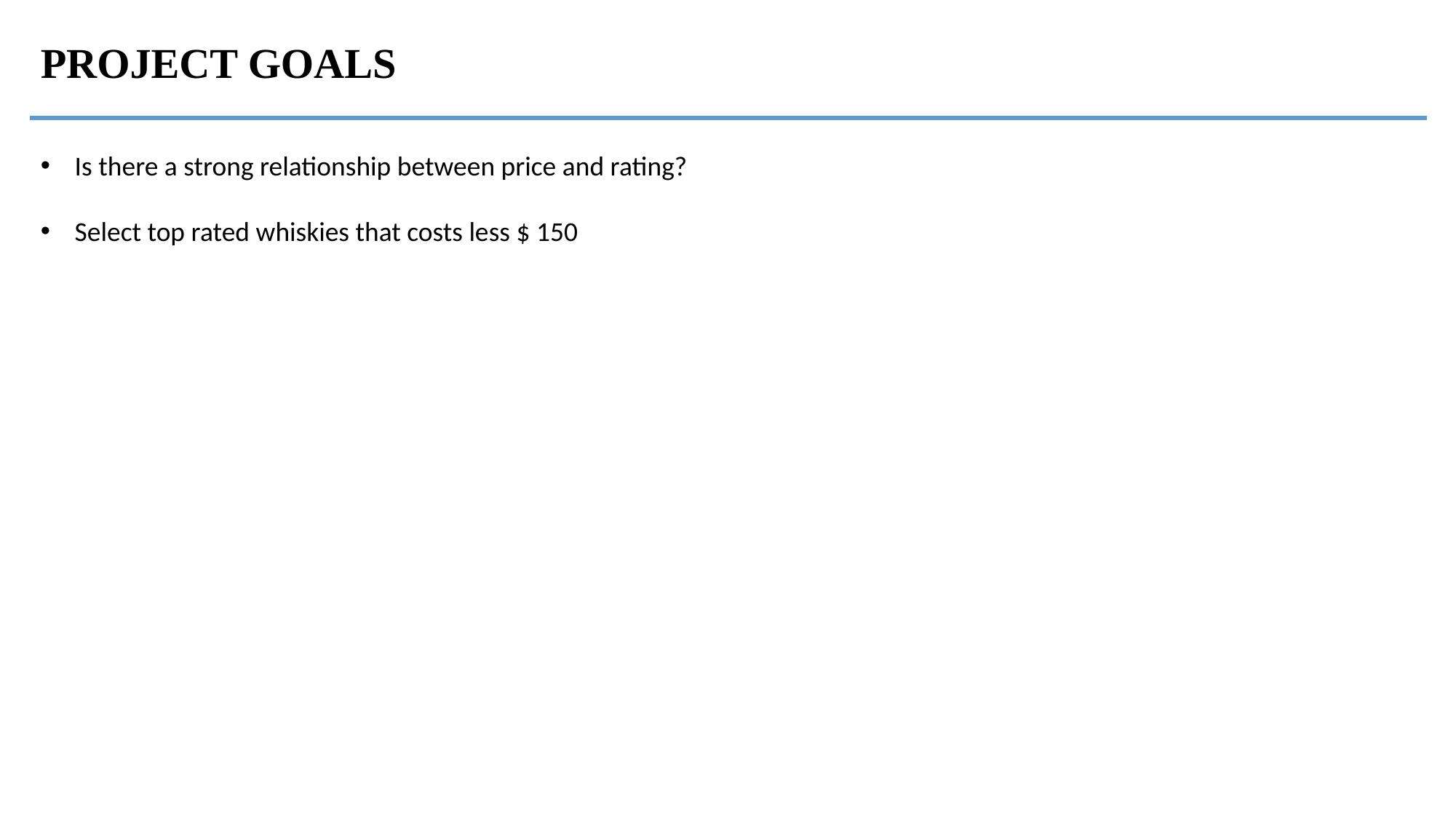

PROJECT GOALS
Is there a strong relationship between price and rating?

Select top rated whiskies that costs less $ 150